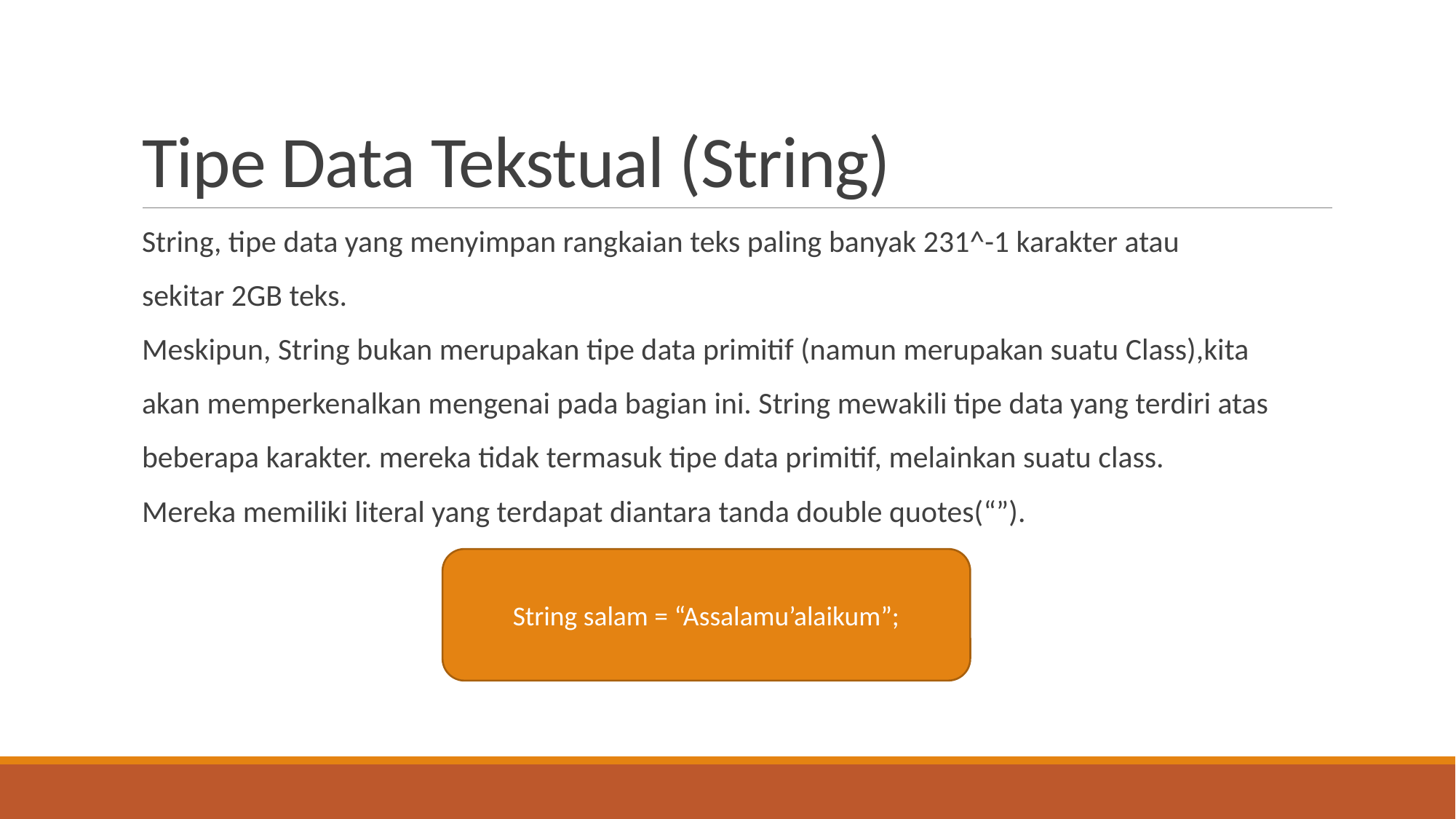

# Tipe Data Tekstual (String)
String, tipe data yang menyimpan rangkaian teks paling banyak 231^-1 karakter atau
sekitar 2GB teks.
Meskipun, String bukan merupakan tipe data primitif (namun merupakan suatu Class),kita
akan memperkenalkan mengenai pada bagian ini. String mewakili tipe data yang terdiri atas
beberapa karakter. mereka tidak termasuk tipe data primitif, melainkan suatu class.
Mereka memiliki literal yang terdapat diantara tanda double quotes(“”).
String salam = “Assalamu’alaikum”;